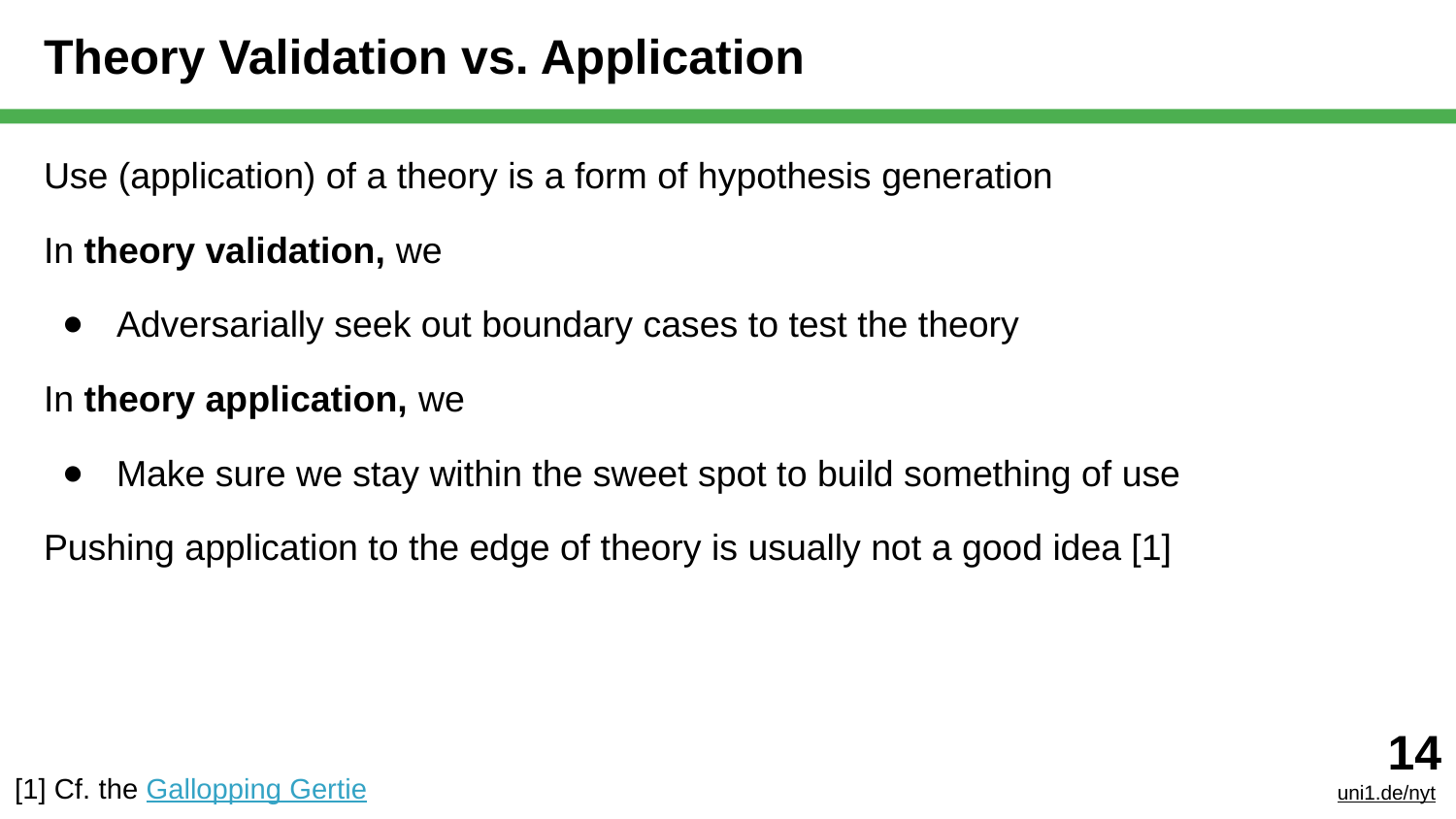

# Theory Validation vs. Application
Use (application) of a theory is a form of hypothesis generation
In theory validation, we
Adversarially seek out boundary cases to test the theory
In theory application, we
Make sure we stay within the sweet spot to build something of use
Pushing application to the edge of theory is usually not a good idea [1]
14
uni1.de/nyt
[1] Cf. the Gallopping Gertie